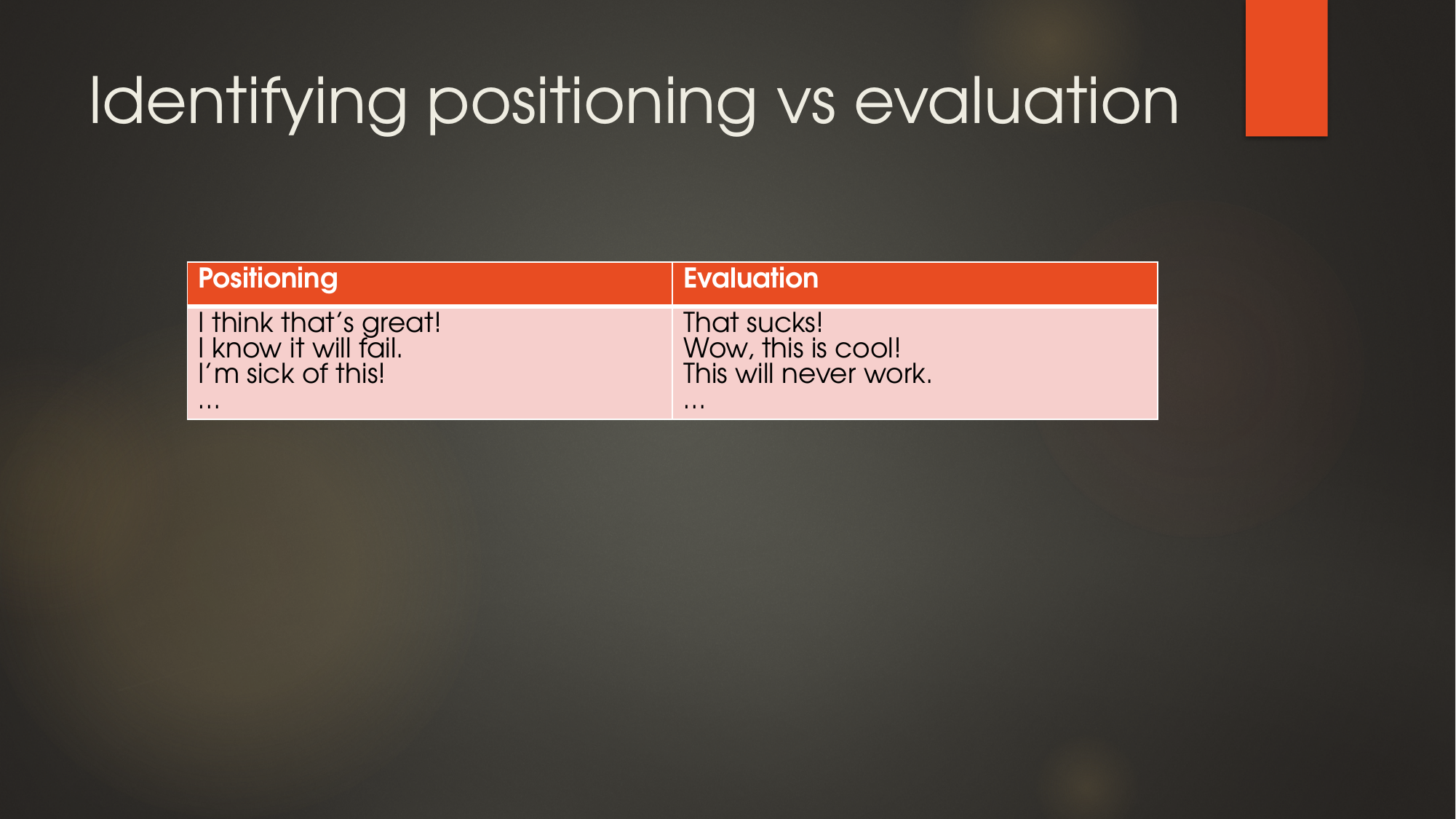

# Identifying positioning vs evaluation
| Positioning | Evaluation |
| --- | --- |
| I think that’s great! I know it will fail. I’m sick of this! … | That sucks! Wow, this is cool! This will never work. … |